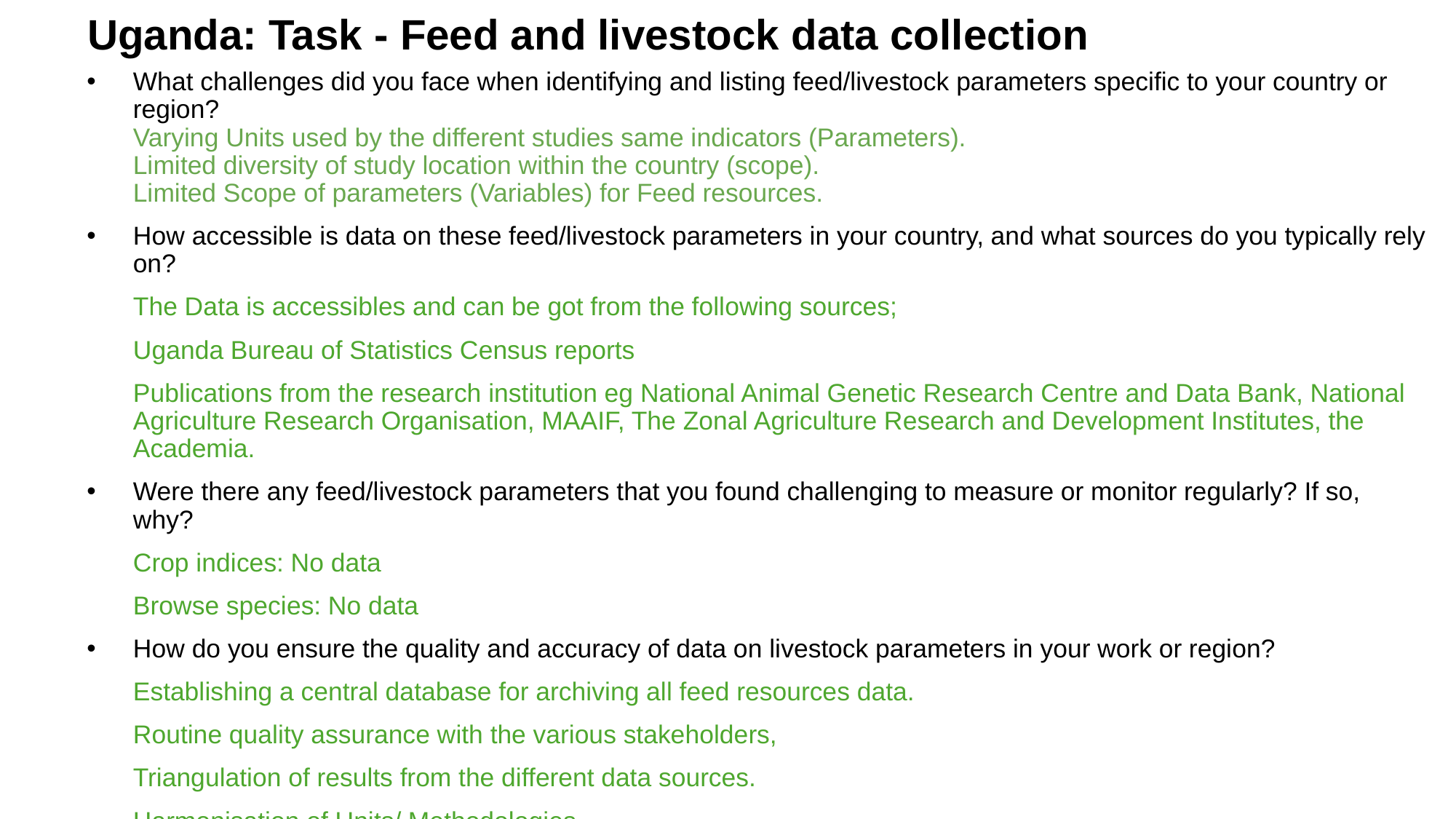

Uganda: Task - Feed and livestock data collection
What challenges did you face when identifying and listing feed/livestock parameters specific to your country or region?
Varying Units used by the different studies same indicators (Parameters).
Limited diversity of study location within the country (scope).
Limited Scope of parameters (Variables) for Feed resources.
How accessible is data on these feed/livestock parameters in your country, and what sources do you typically rely on?
The Data is accessibles and can be got from the following sources;
Uganda Bureau of Statistics Census reports
Publications from the research institution eg National Animal Genetic Research Centre and Data Bank, National Agriculture Research Organisation, MAAIF, The Zonal Agriculture Research and Development Institutes, the Academia.
Were there any feed/livestock parameters that you found challenging to measure or monitor regularly? If so, why?
Crop indices: No data
Browse species: No data
How do you ensure the quality and accuracy of data on livestock parameters in your work or region?
Establishing a central database for archiving all feed resources data.
Routine quality assurance with the various stakeholders,
Triangulation of results from the different data sources.
Harmonisation of Units/ Methodologies